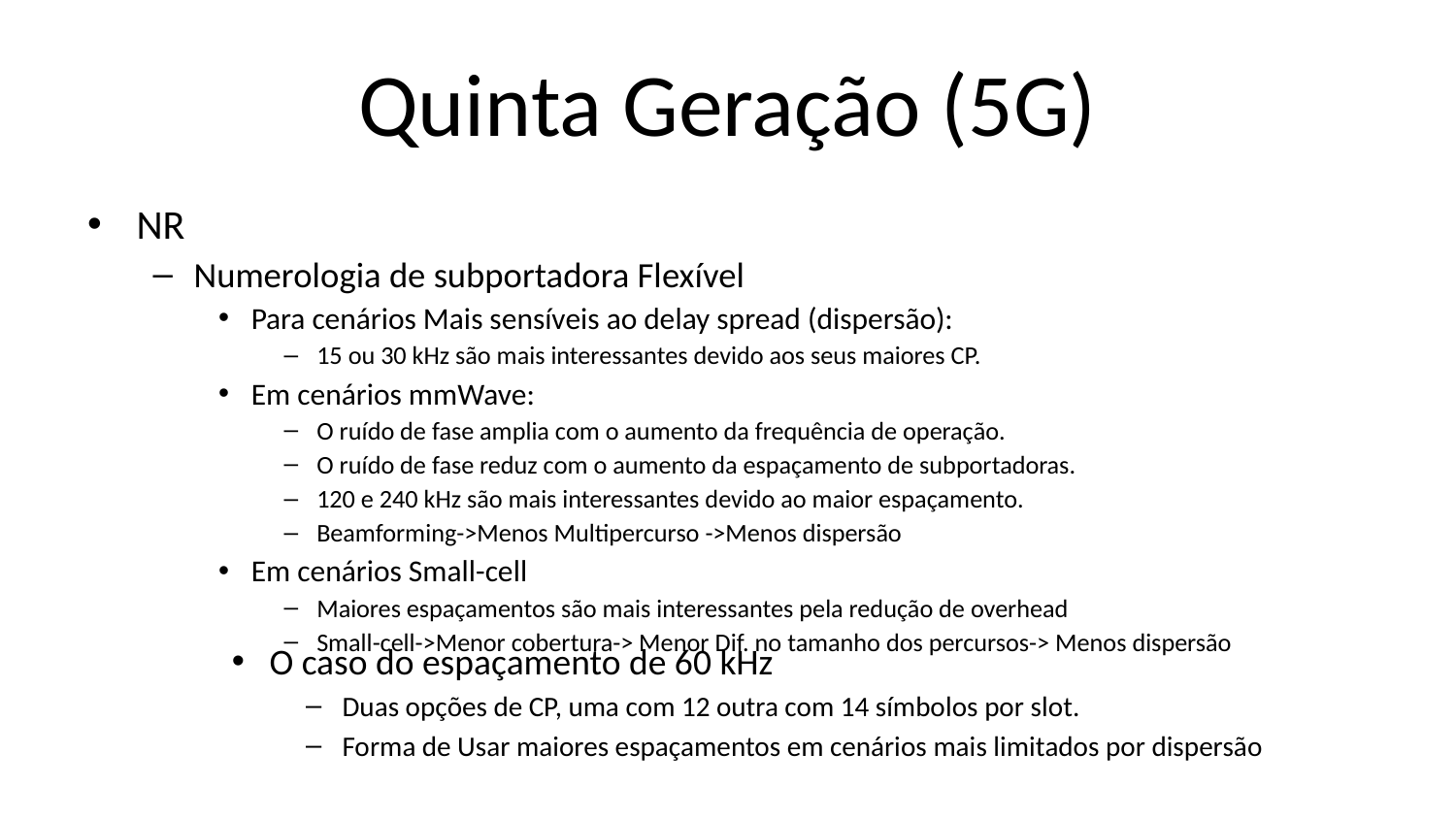

# Quinta Geração (5G)
NR
Numerologia de subportadora Flexível
Para cenários Mais sensíveis ao delay spread (dispersão):
15 ou 30 kHz são mais interessantes devido aos seus maiores CP.
Em cenários mmWave:
O ruído de fase amplia com o aumento da frequência de operação.
O ruído de fase reduz com o aumento da espaçamento de subportadoras.
120 e 240 kHz são mais interessantes devido ao maior espaçamento.
Beamforming->Menos Multipercurso ->Menos dispersão
Em cenários Small-cell
Maiores espaçamentos são mais interessantes pela redução de overhead
Small-cell->Menor cobertura-> Menor Dif. no tamanho dos percursos-> Menos dispersão

O caso do espaçamento de 60 kHz
Duas opções de CP, uma com 12 outra com 14 símbolos por slot.
Forma de Usar maiores espaçamentos em cenários mais limitados por dispersão